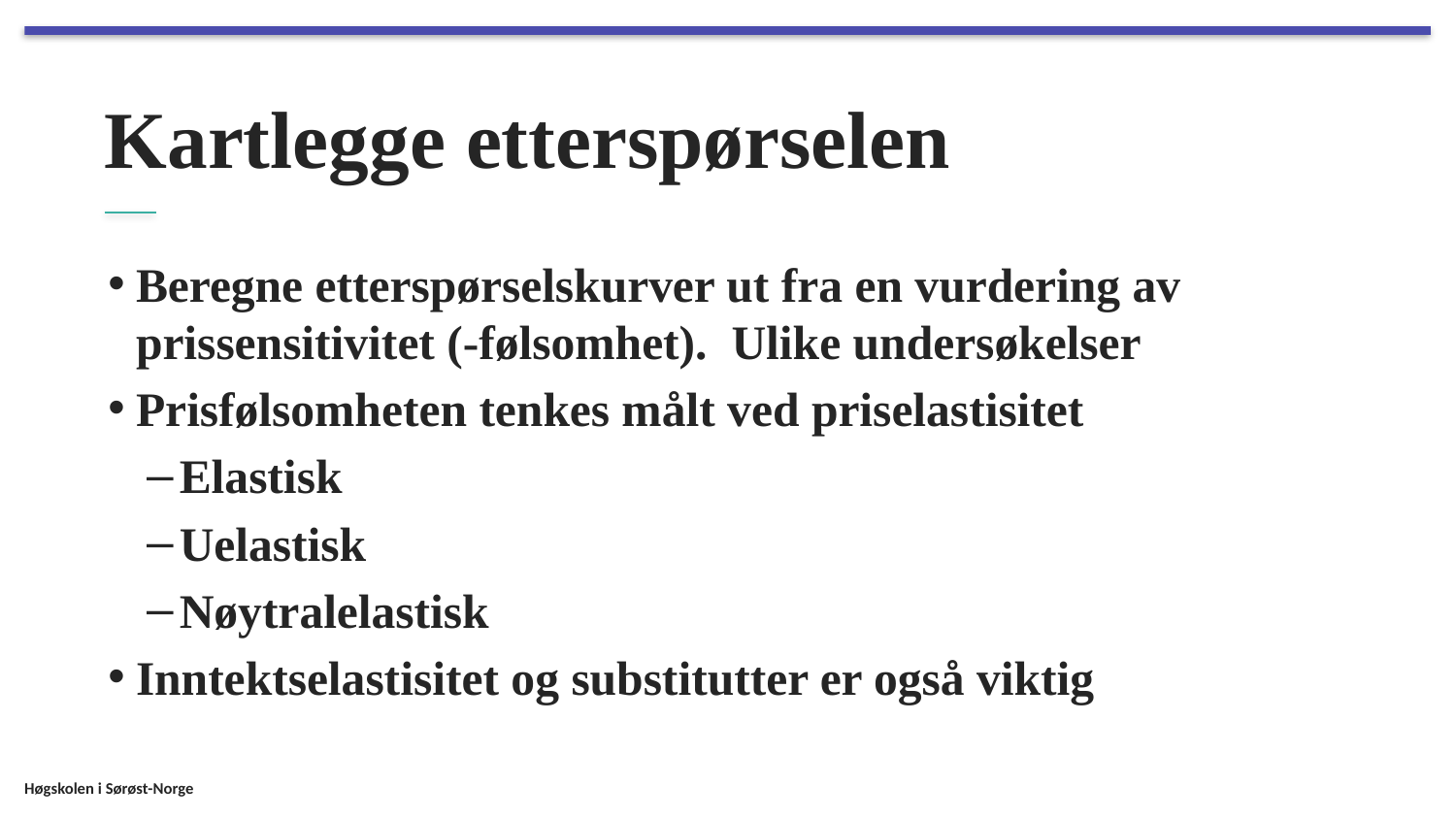

# Kartlegge etterspørselen
Beregne etterspørselskurver ut fra en vurdering av prissensitivitet (-følsomhet).  Ulike undersøkelser
Prisfølsomheten tenkes målt ved priselastisitet
Elastisk
Uelastisk
Nøytralelastisk
Inntektselastisitet og substitutter er også viktig